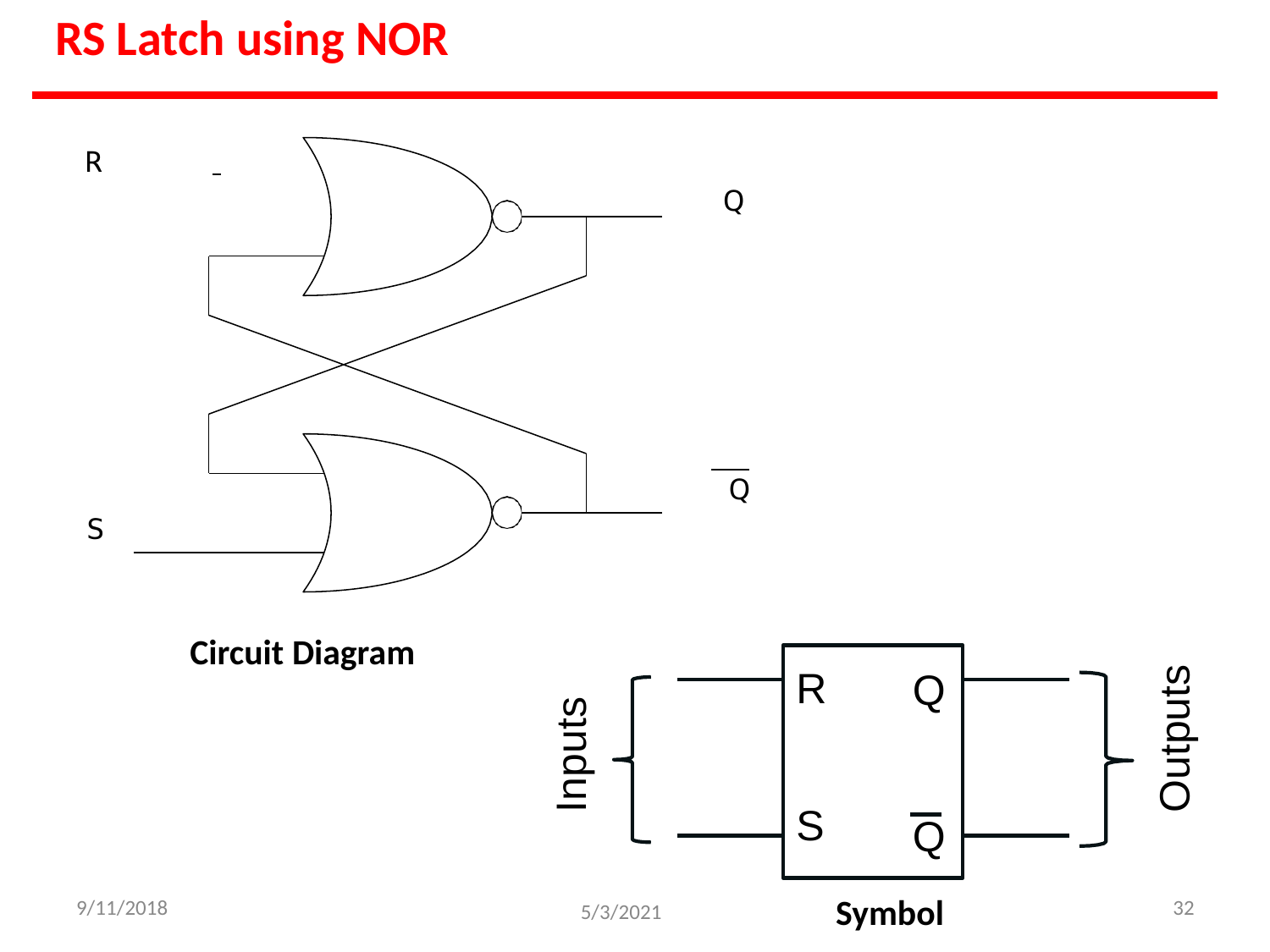

# RS Latch using NOR

R
Q

Q

S

Circuit Diagram

R
Q

Outputs
Inputs
S
Q

Symbol
9/11/2018
32
5/3/2021